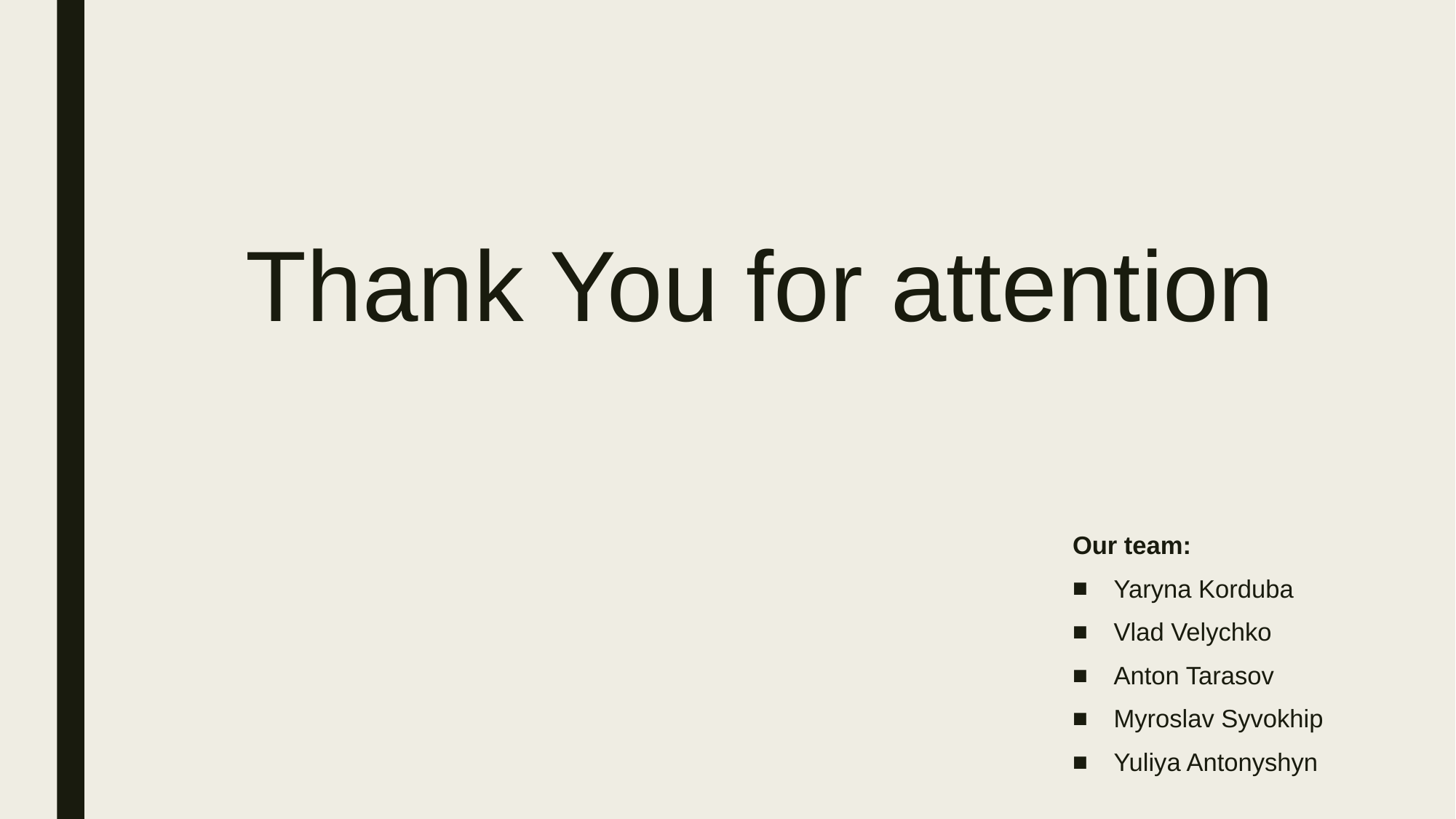

# Thank You for attention
Our team:
Yaryna Korduba
Vlad Velychko
Anton Tarasov
Myroslav Syvokhip
Yuliya Antonyshyn